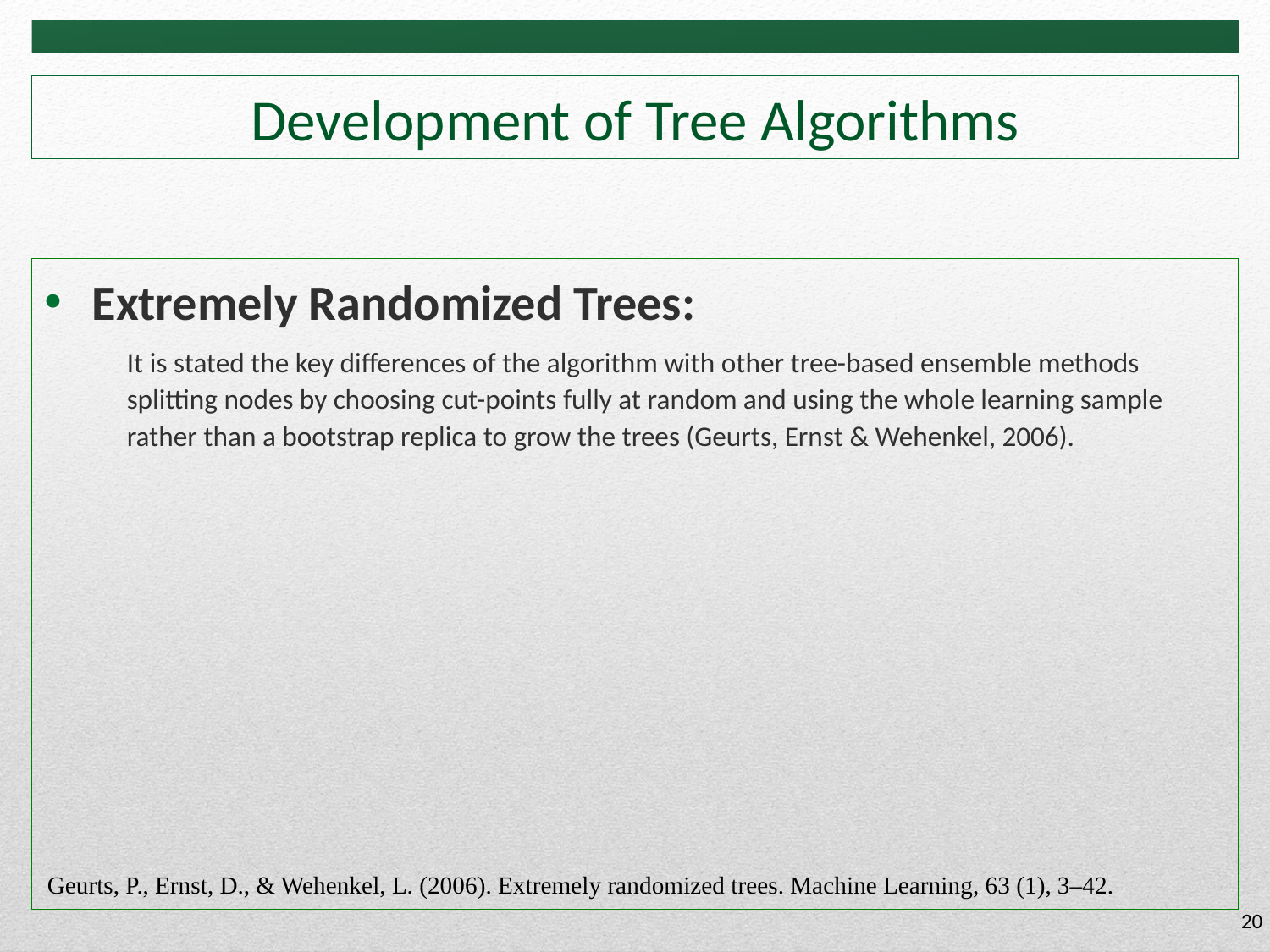

# Development of Tree Algorithms
Extremely Randomized Trees:
It is stated the key differences of the algorithm with other tree-based ensemble methods splitting nodes by choosing cut-points fully at random and using the whole learning sample rather than a bootstrap replica to grow the trees (Geurts, Ernst & Wehenkel, 2006).
Geurts, P., Ernst, D., & Wehenkel, L. (2006). Extremely randomized trees. Machine Learning, 63 (1), 3–42.
20